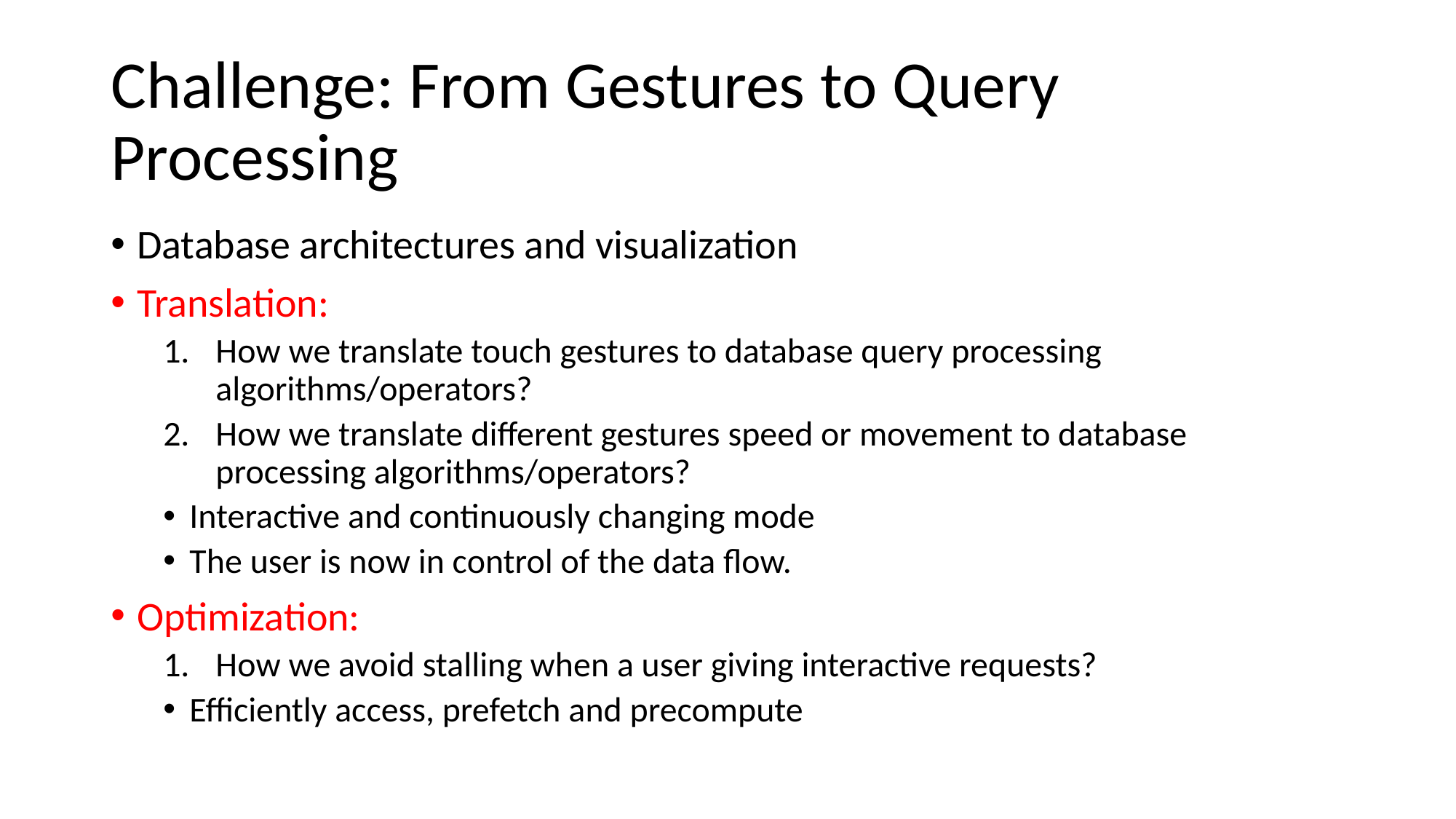

# Challenge: From Gestures to Query Processing
Database architectures and visualization
Translation:
How we translate touch gestures to database query processing algorithms/operators?
How we translate different gestures speed or movement to database processing algorithms/operators?
Interactive and continuously changing mode
The user is now in control of the data flow.
Optimization:
How we avoid stalling when a user giving interactive requests?
Efficiently access, prefetch and precompute